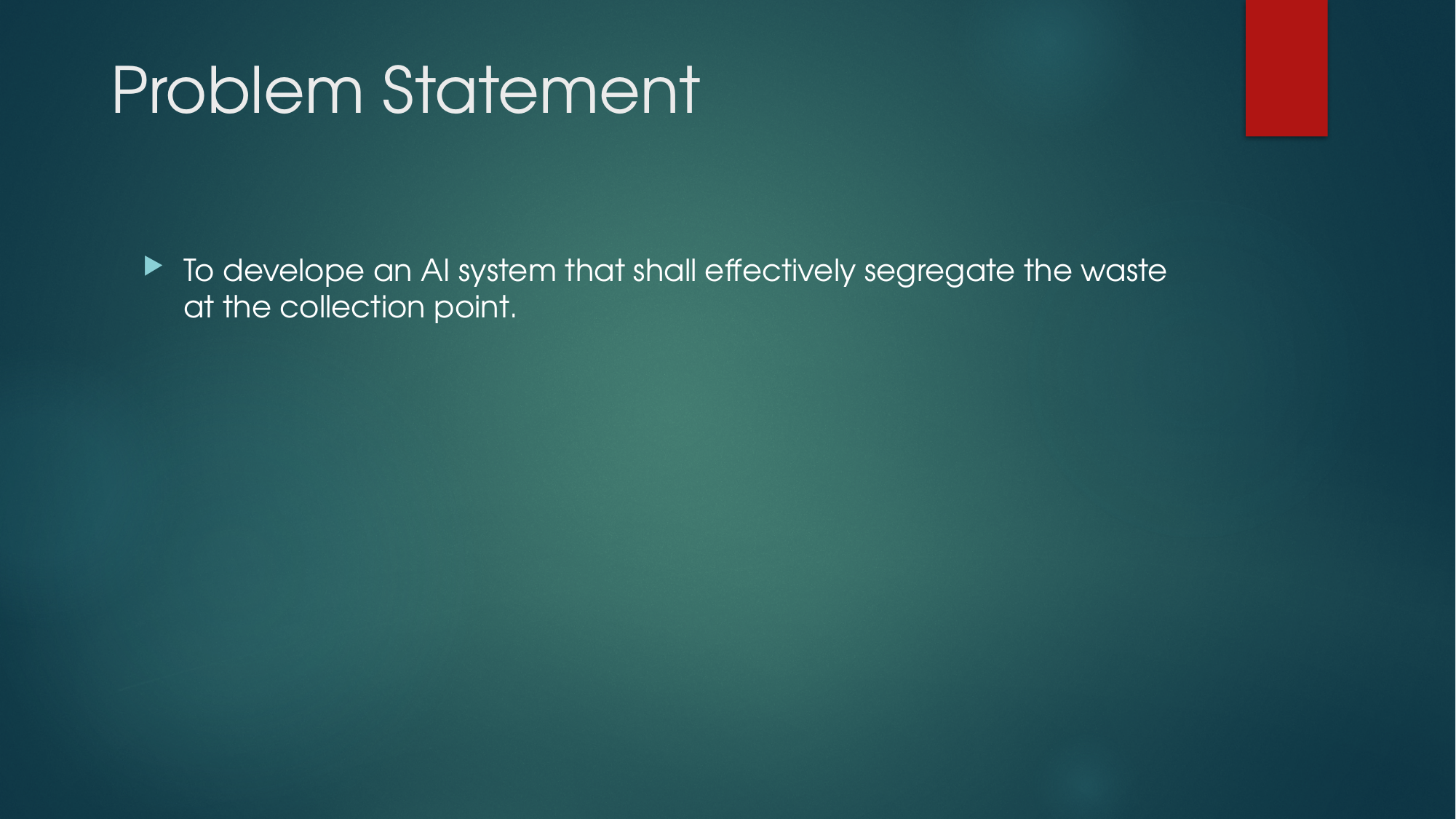

# Problem Statement
To develope an AI system that shall effectively segregate the waste at the collection point.